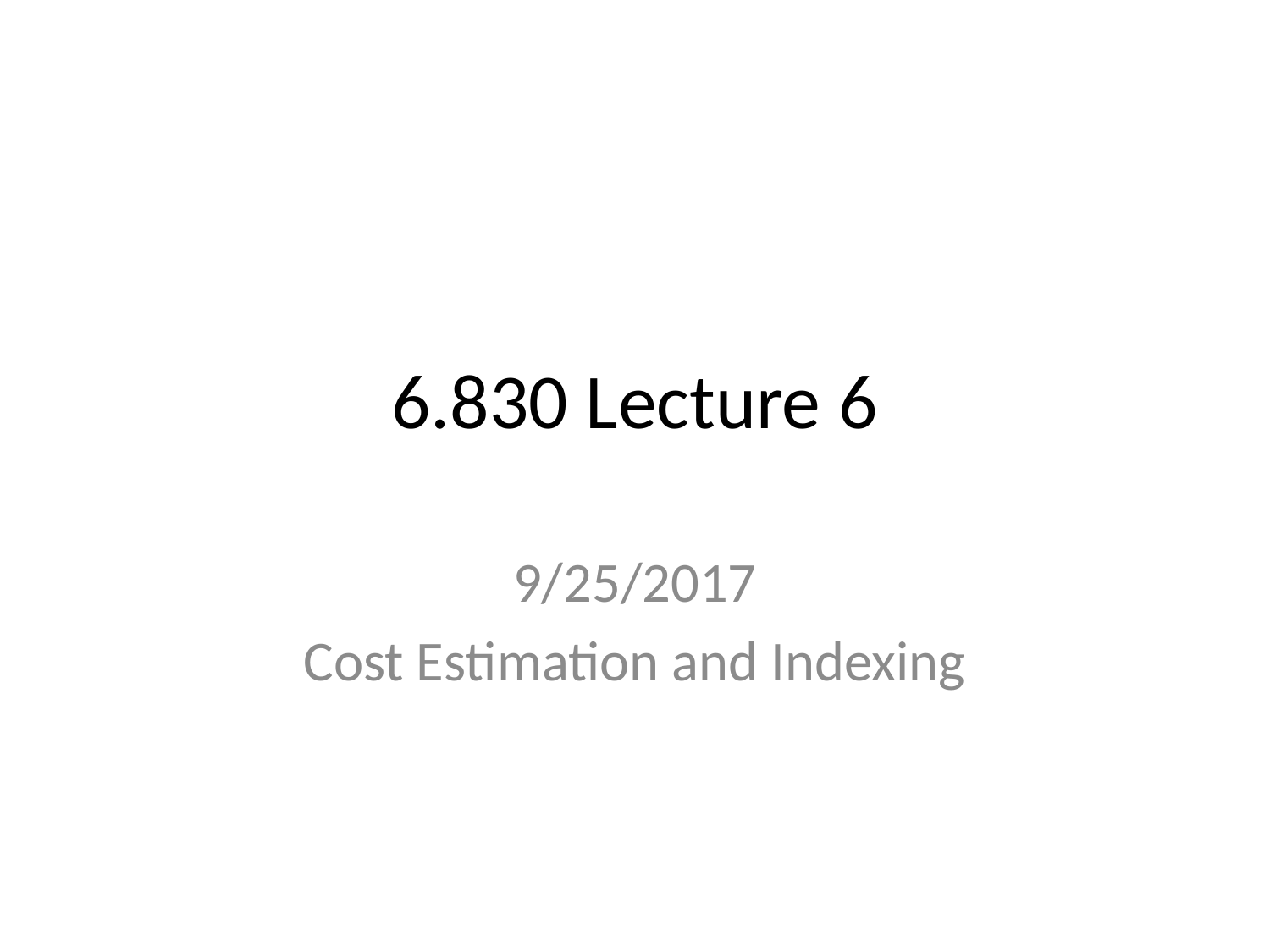

# 6.830 Lecture 6
9/25/2017
Cost Estimation and Indexing